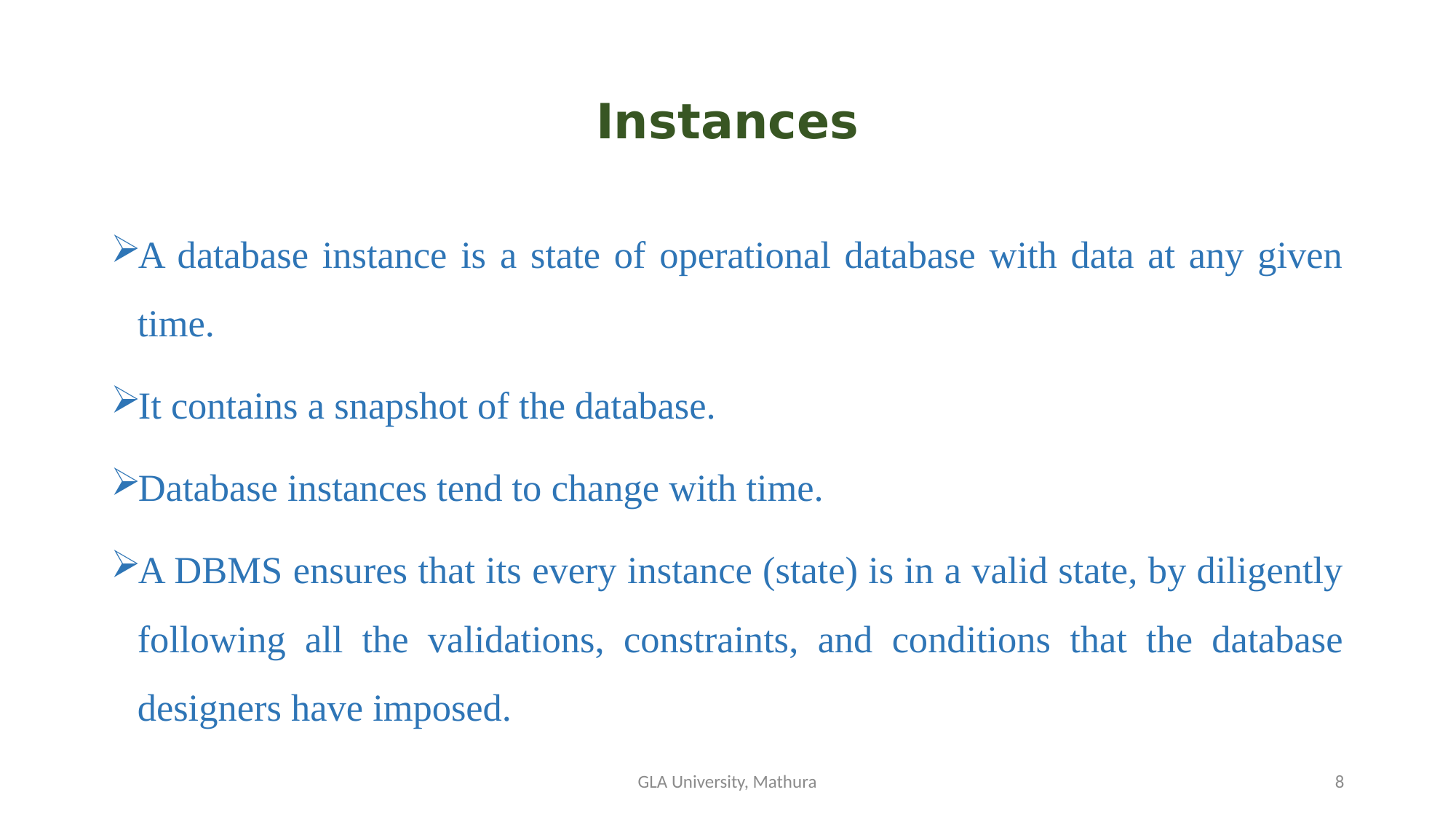

# Instances
A database instance is a state of operational database with data at any given time.
It contains a snapshot of the database.
Database instances tend to change with time.
A DBMS ensures that its every instance (state) is in a valid state, by diligently following all the validations, constraints, and conditions that the database designers have imposed.

GLA University, Mathura
8